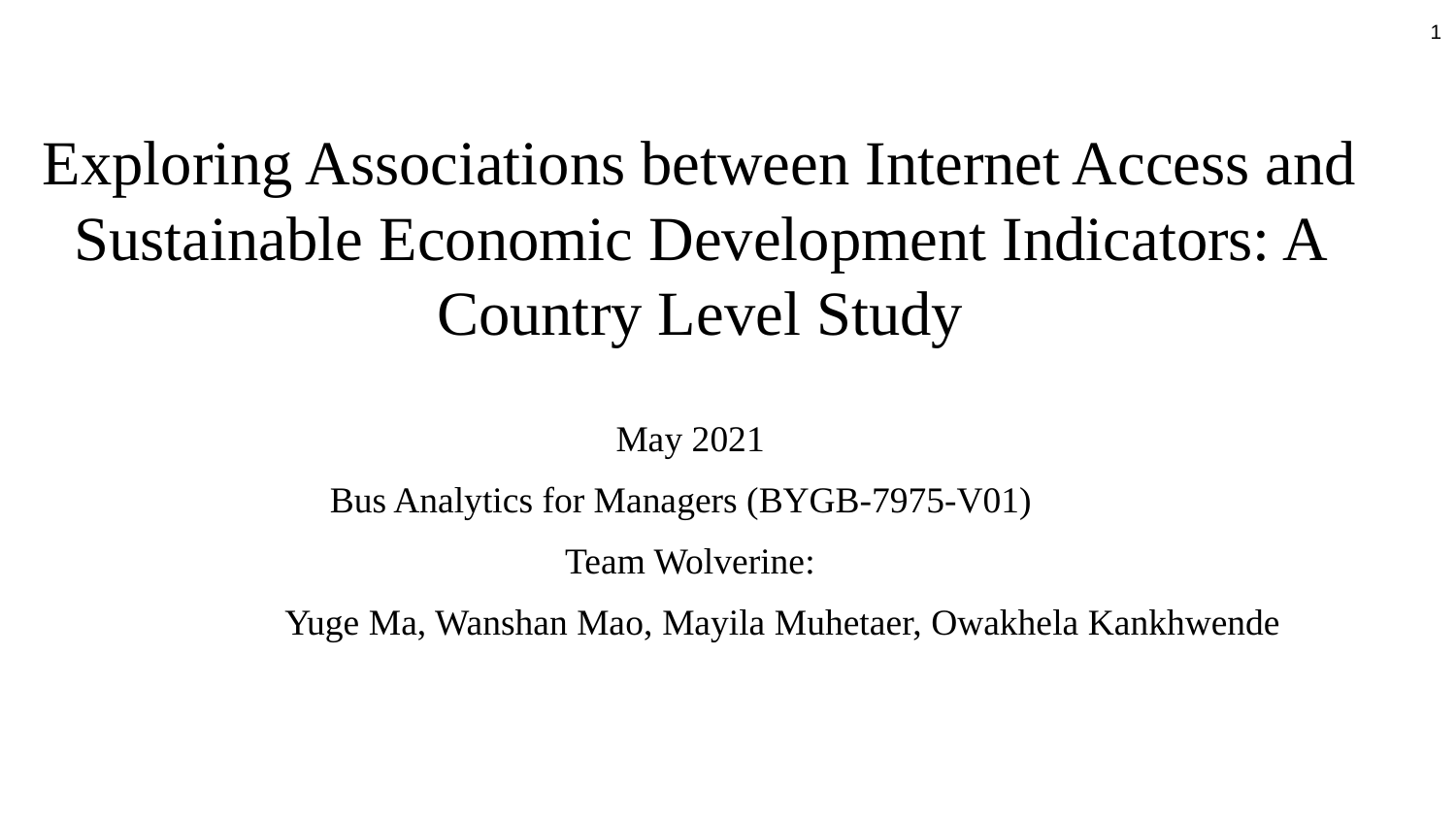

1
# Exploring Associations between Internet Access and Sustainable Economic Development Indicators: A Country Level Study

May 2021
Bus Analytics for Managers (BYGB-7975-V01)
Team Wolverine:
                            Yuge Ma, Wanshan Mao, Mayila Muhetaer, Owakhela Kankhwende